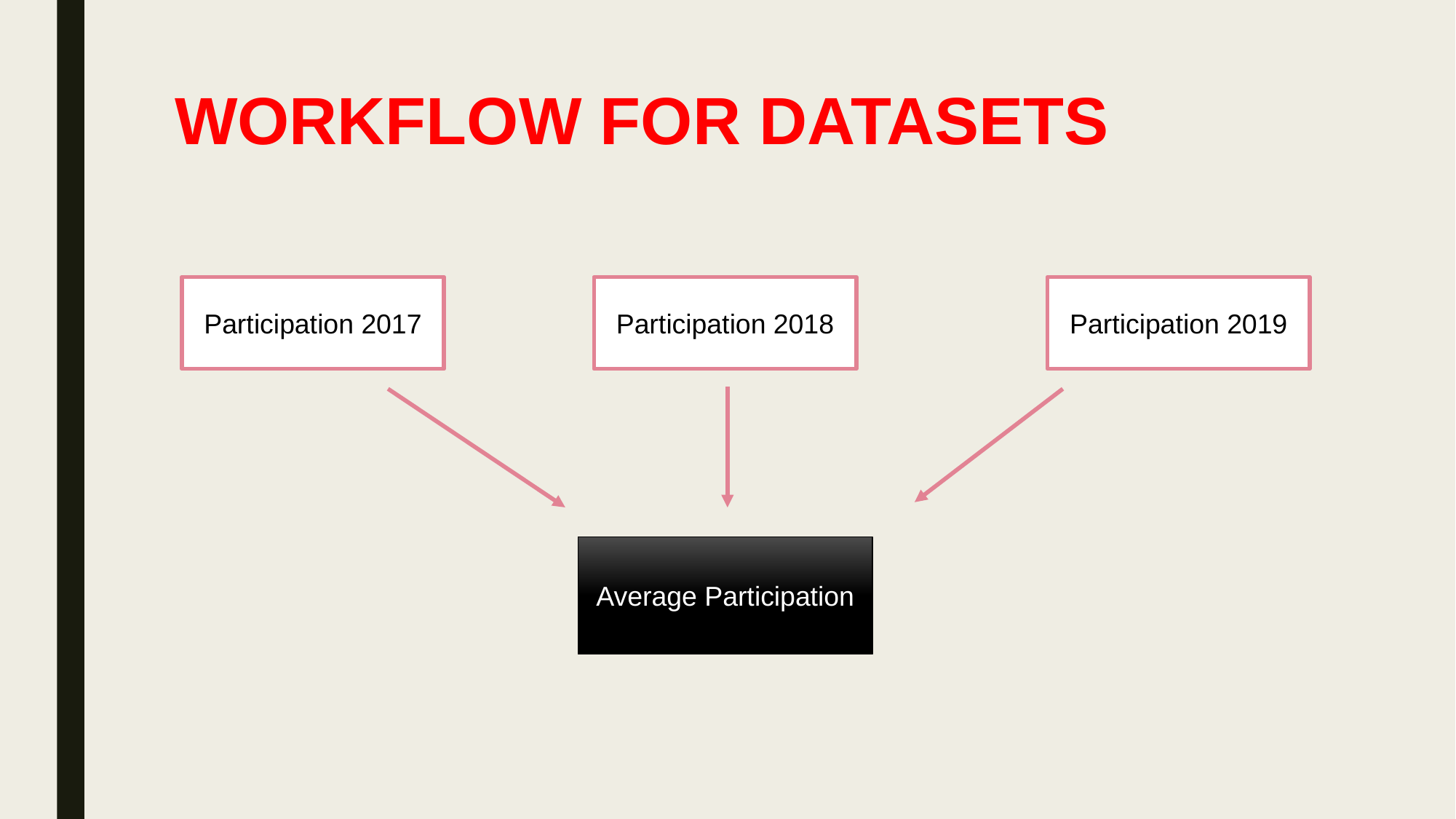

# WORKFLOW FOR DATASETS
Participation 2017
Participation 2018
Participation 2019
Average Participation